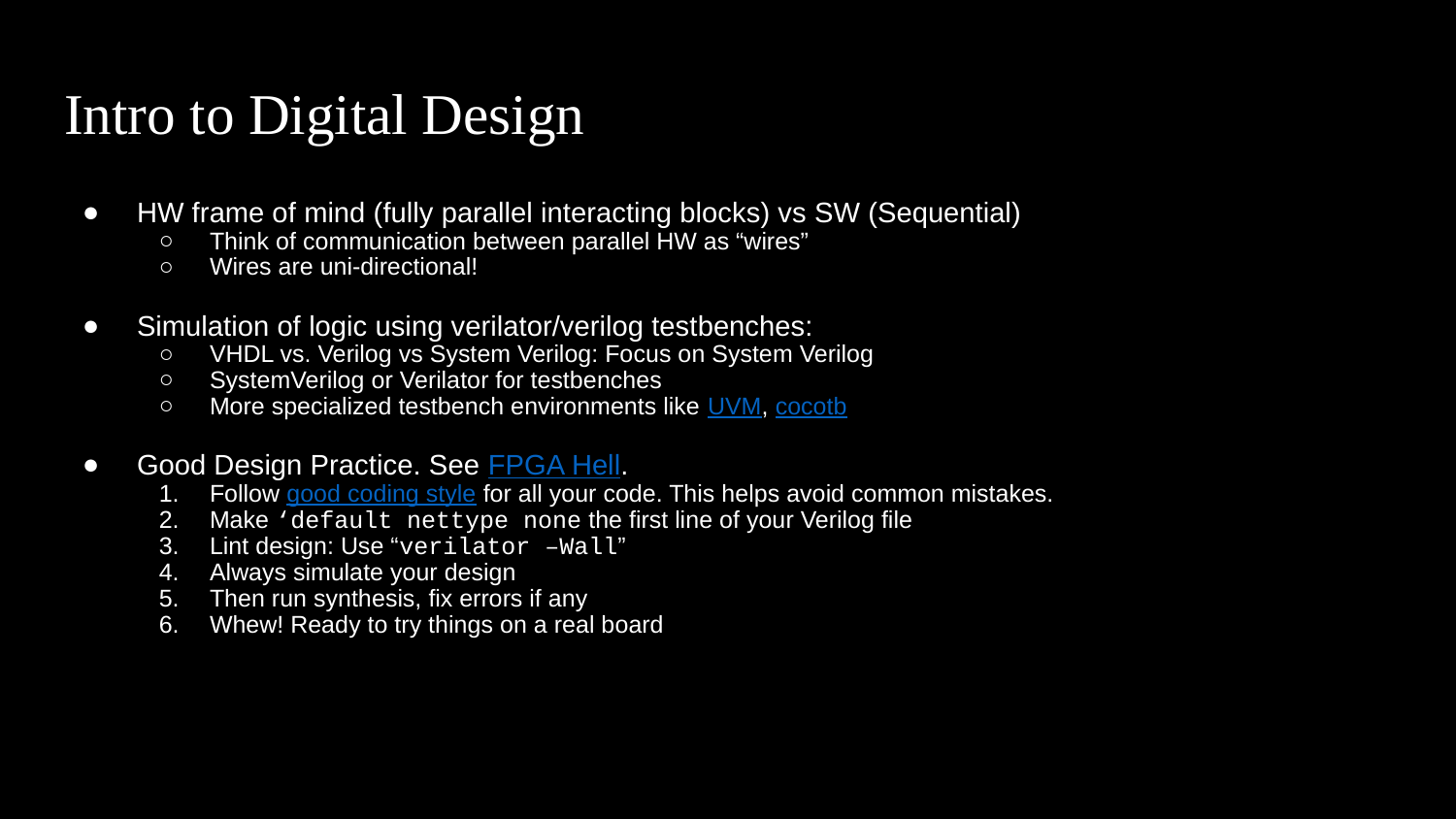

# Intro to Digital Design
HW frame of mind (fully parallel interacting blocks) vs SW (Sequential)
Think of communication between parallel HW as “wires”
Wires are uni-directional!

Simulation of logic using verilator/verilog testbenches:
VHDL vs. Verilog vs System Verilog: Focus on System Verilog
SystemVerilog or Verilator for testbenches
More specialized testbench environments like UVM, cocotb

Good Design Practice. See FPGA Hell.
Follow good coding style for all your code. This helps avoid common mistakes.
Make ‘default nettype none the first line of your Verilog file
Lint design: Use “verilator –Wall”
Always simulate your design
Then run synthesis, fix errors if any
Whew! Ready to try things on a real board